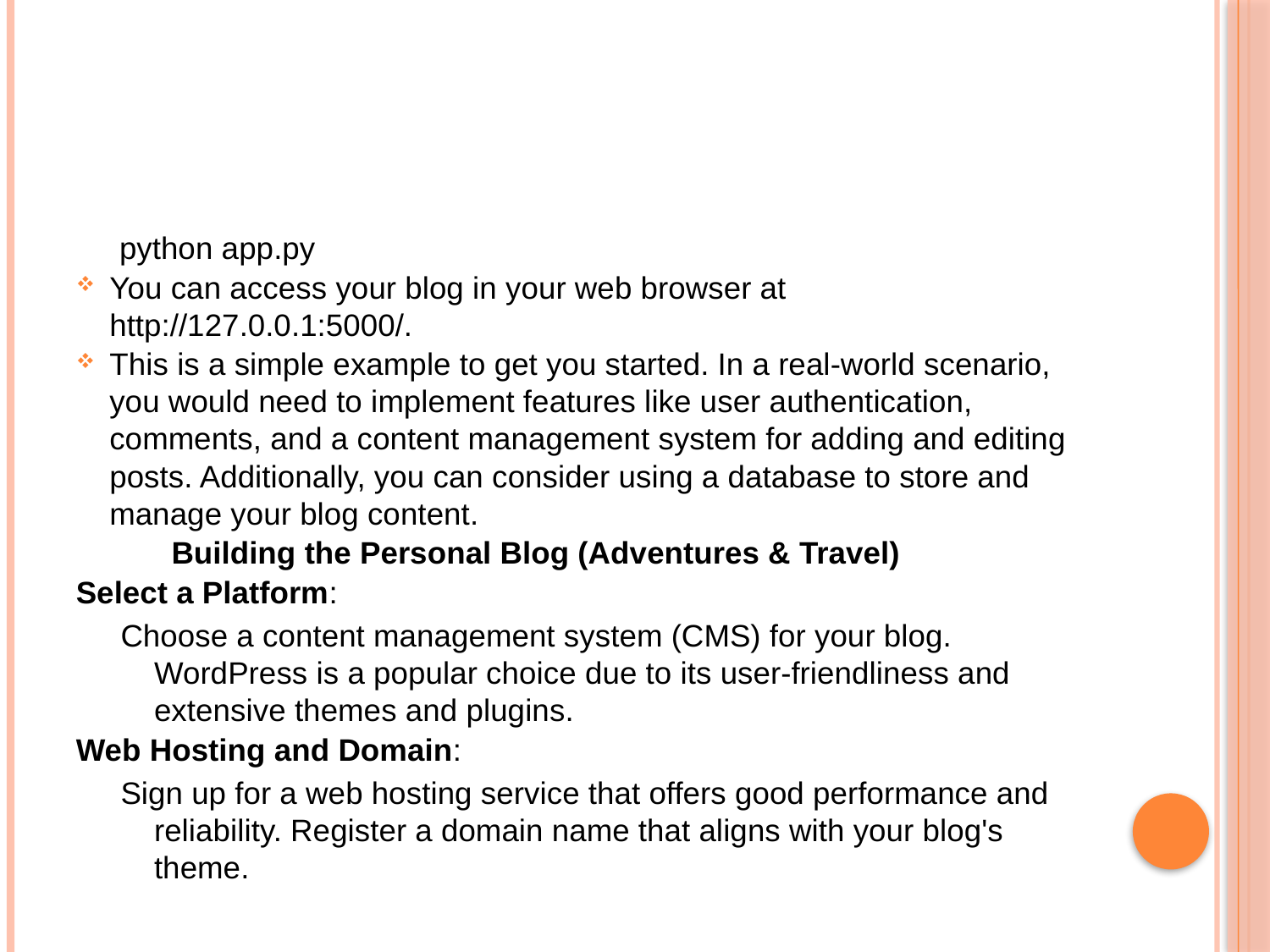

#
     python app.py
You can access your blog in your web browser at http://127.0.0.1:5000/.
This is a simple example to get you started. In a real-world scenario, you would need to implement features like user authentication, comments, and a content management system for adding and editing posts. Additionally, you can consider using a database to store and manage your blog content.
           Building the Personal Blog (Adventures & Travel)
Select a Platform:
Choose a content management system (CMS) for your blog. WordPress is a popular choice due to its user-friendliness and extensive themes and plugins.
Web Hosting and Domain:
Sign up for a web hosting service that offers good performance and reliability. Register a domain name that aligns with your blog's theme.